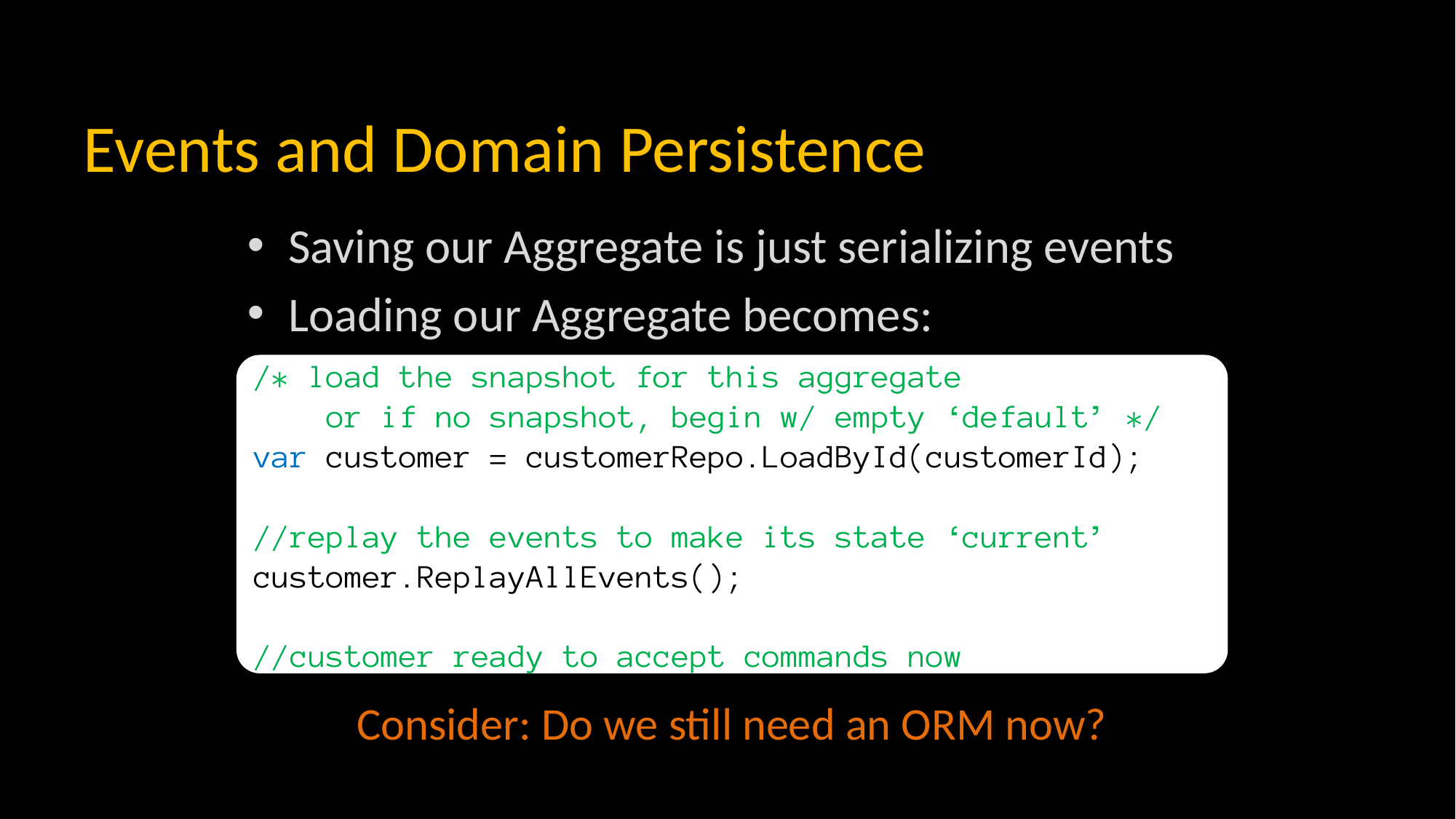

# Events and Domain Persistence
Saving our Aggregate is just serializing events
Loading our Aggregate becomes:
/* load the snapshot for this aggregate
    or if no snapshot, begin w/ empty ‘default’ */
var customer = customerRepo.LoadById(customerId);

//replay the events to make its state ‘current’
customer.ReplayAllEvents();

//customer ready to accept commands now
Consider: Do we still need an ORM now?